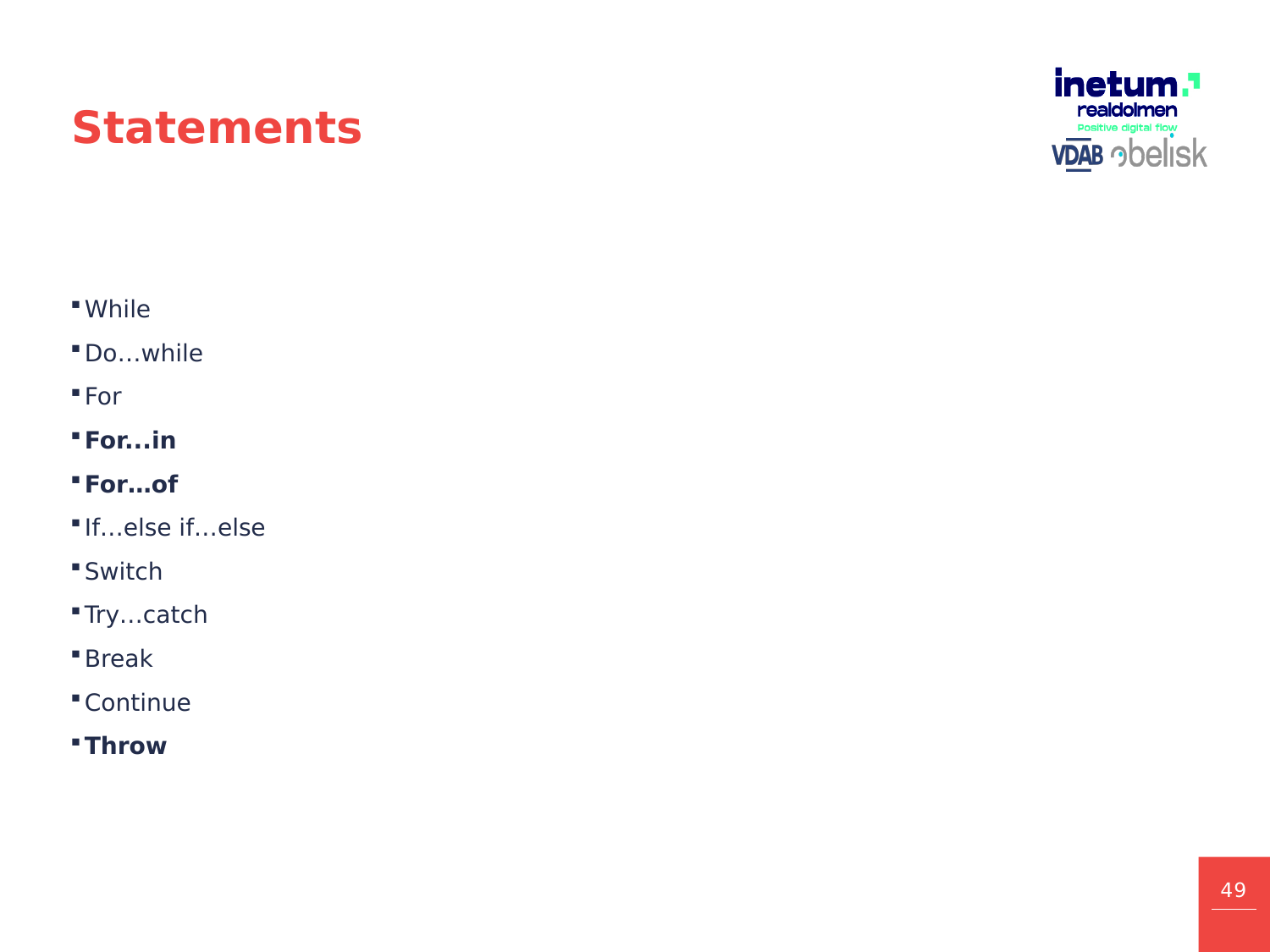

# Statements
While
Do…while
For
For...in
For…of
If…else if…else
Switch
Try…catch
Break
Continue
Throw